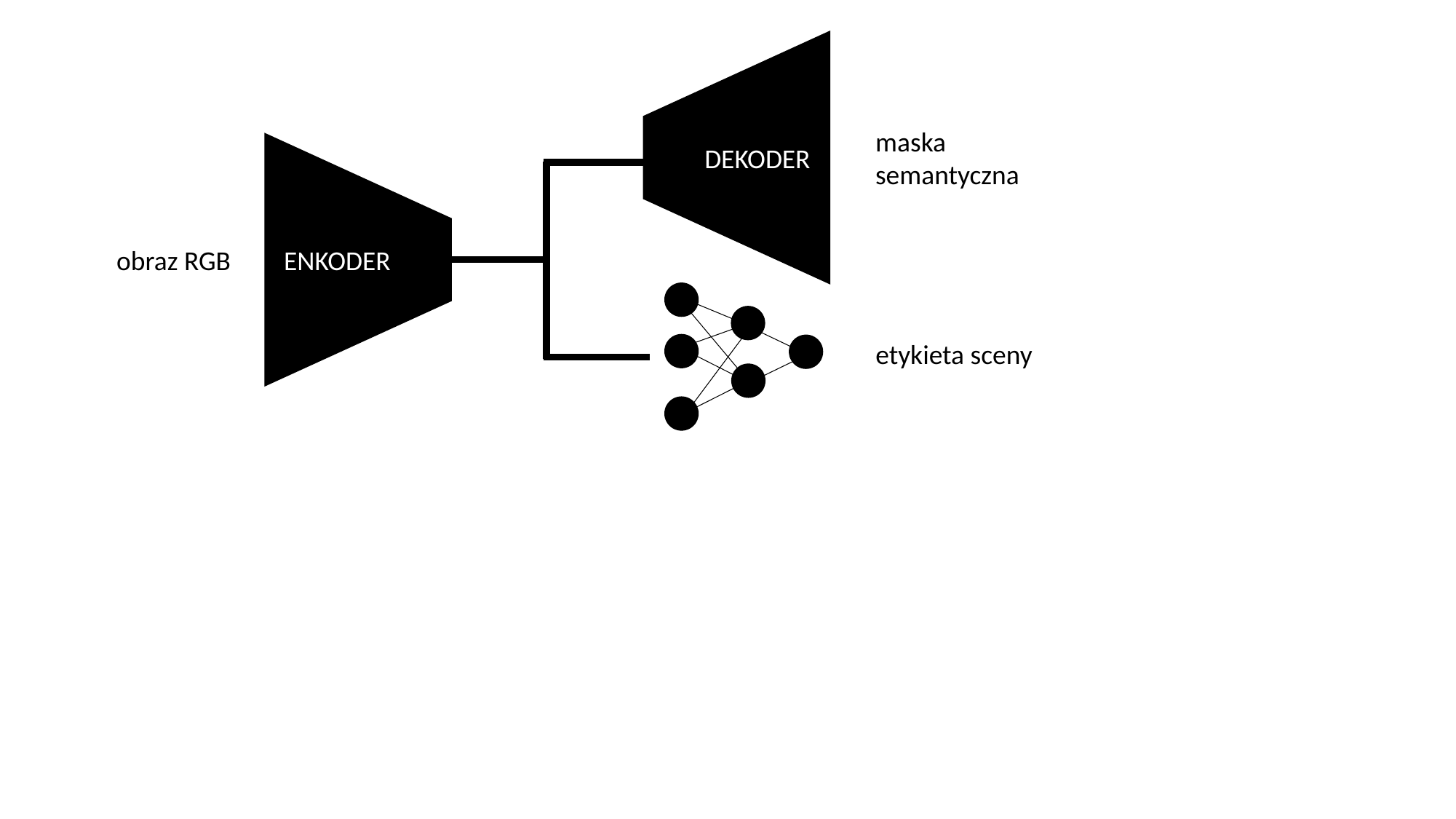

DEKODER
maska
semantyczna
ENKODER
obraz RGB

etykieta sceny